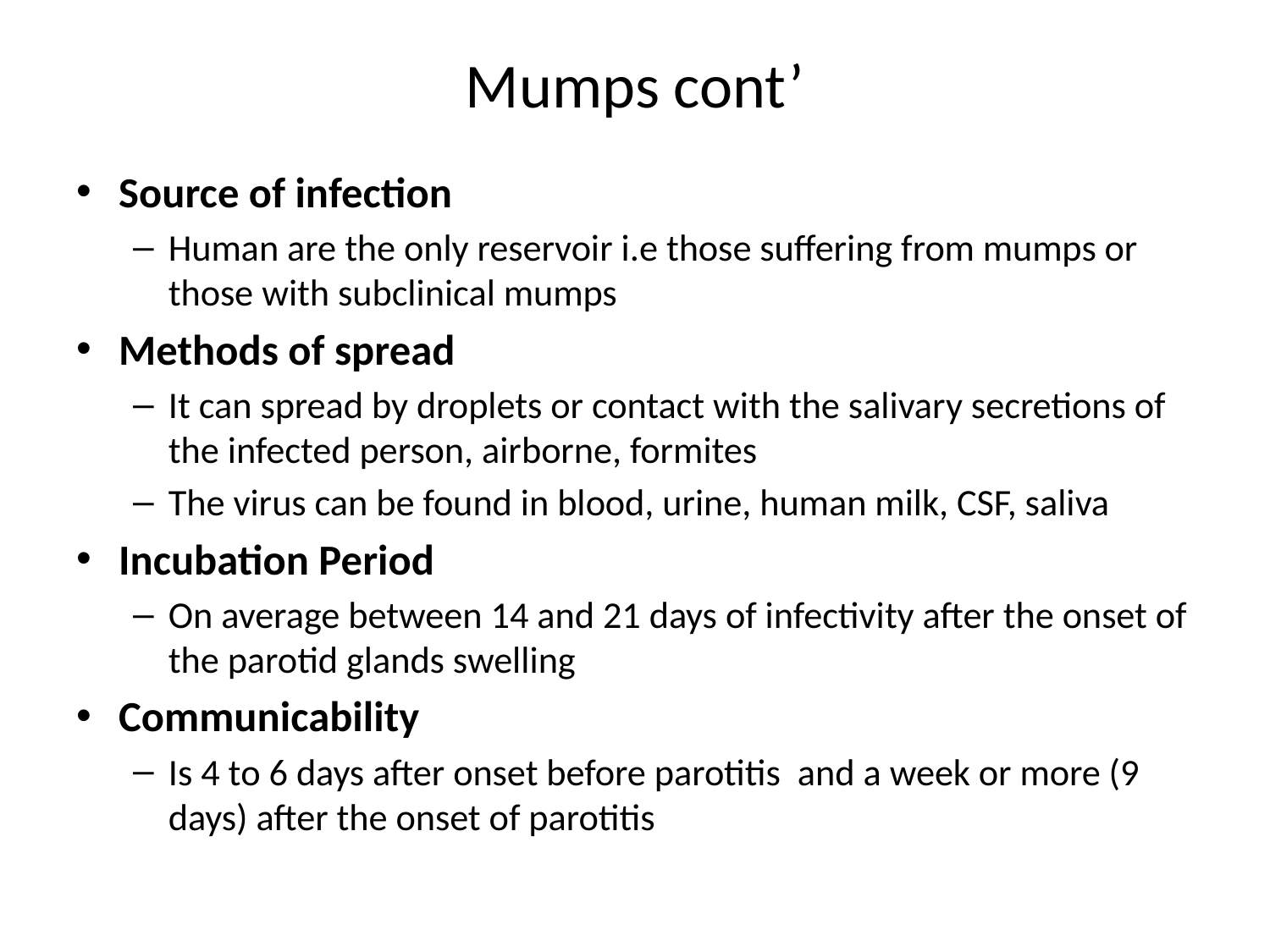

# Mumps cont’
Source of infection
Human are the only reservoir i.e those suffering from mumps or those with subclinical mumps
Methods of spread
It can spread by droplets or contact with the salivary secretions of the infected person, airborne, formites
The virus can be found in blood, urine, human milk, CSF, saliva
Incubation Period
On average between 14 and 21 days of infectivity after the onset of the parotid glands swelling
Communicability
Is 4 to 6 days after onset before parotitis  and a week or more (9 days) after the onset of parotitis